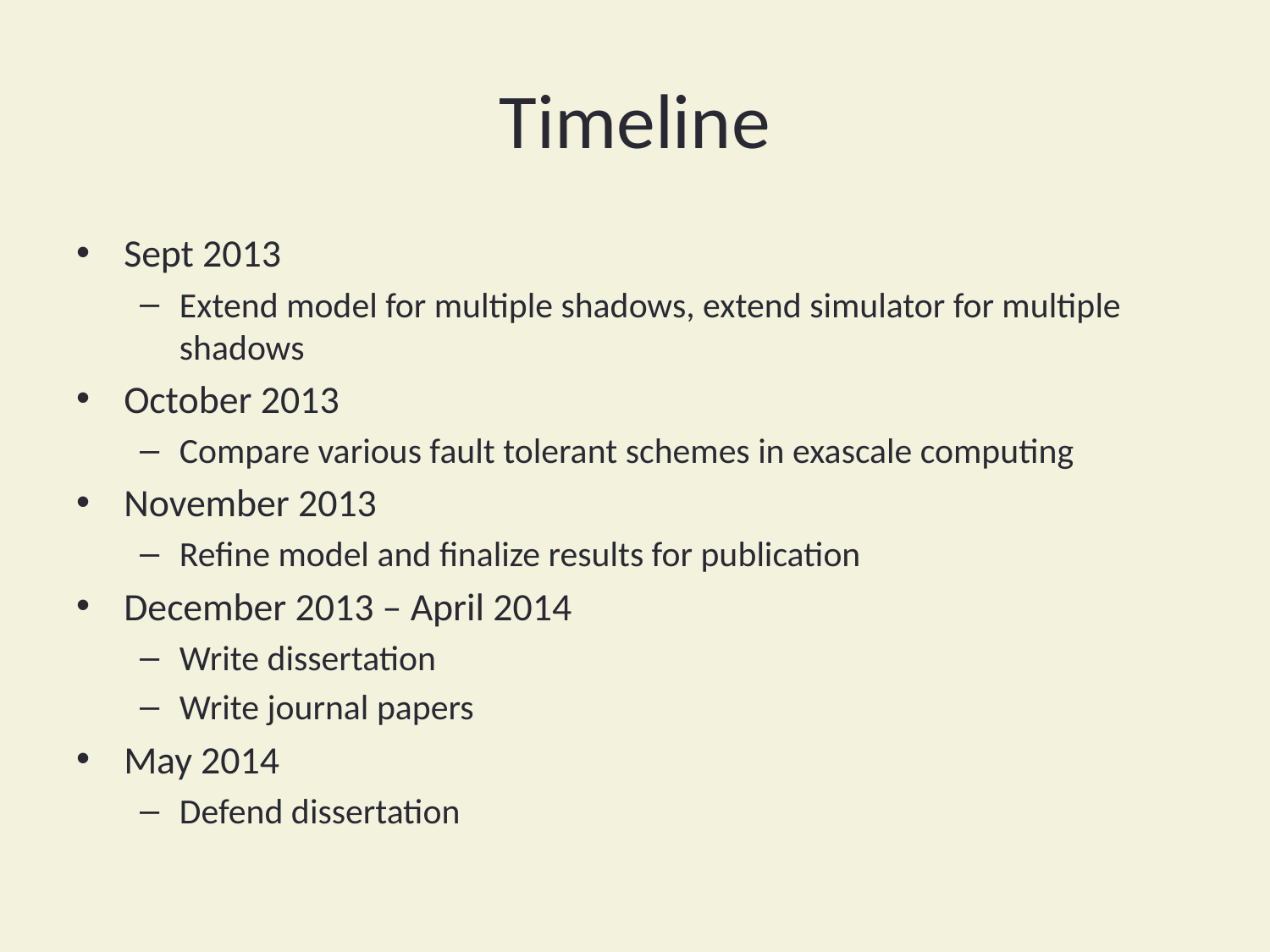

# Timeline
Sept 2013
Extend model for multiple shadows, extend simulator for multiple shadows
October 2013
Compare various fault tolerant schemes in exascale computing
November 2013
Refine model and finalize results for publication
December 2013 – April 2014
Write dissertation
Write journal papers
May 2014
Defend dissertation